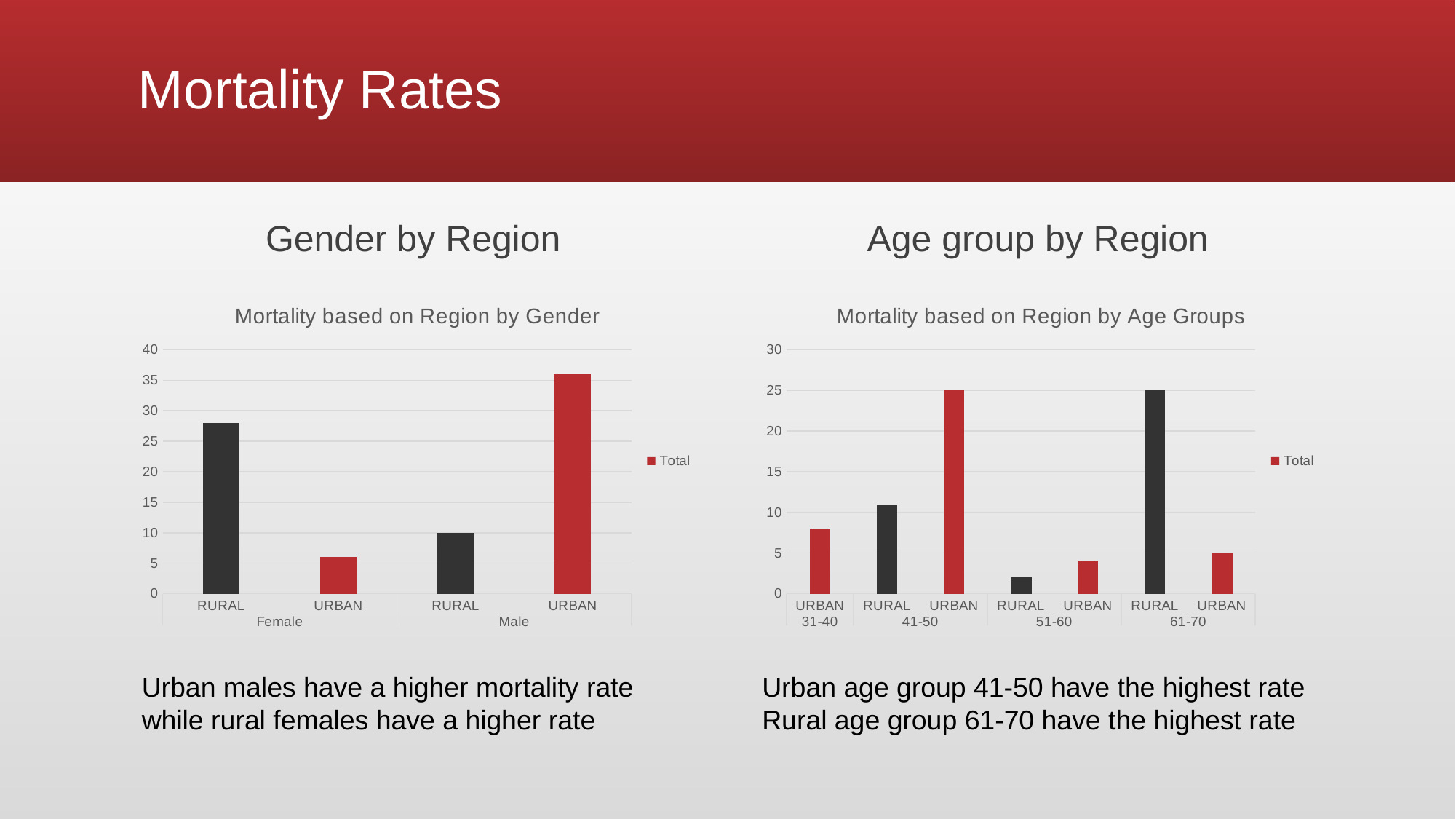

# Mortality Rates
Gender by Region
Age group by Region

### Chart: Mortality based on Region by Gender

| Category | Total |
|---|---|
| RURAL | 28.0 |
| URBAN | 6.0 |
| RURAL | 10.0 |
| URBAN | 36.0 |

### Chart: Mortality based on Region by Age Groups

| Category | Total |
|---|---|
| URBAN | 8.0 |
| RURAL | 11.0 |
| URBAN | 25.0 |
| RURAL | 2.0 |
| URBAN | 4.0 |
| RURAL | 25.0 |
| URBAN | 5.0 |
Urban age group 41-50 have the highest rate
Rural age group 61-70 have the highest rate
Urban males have a higher mortality rate while rural females have a higher rate